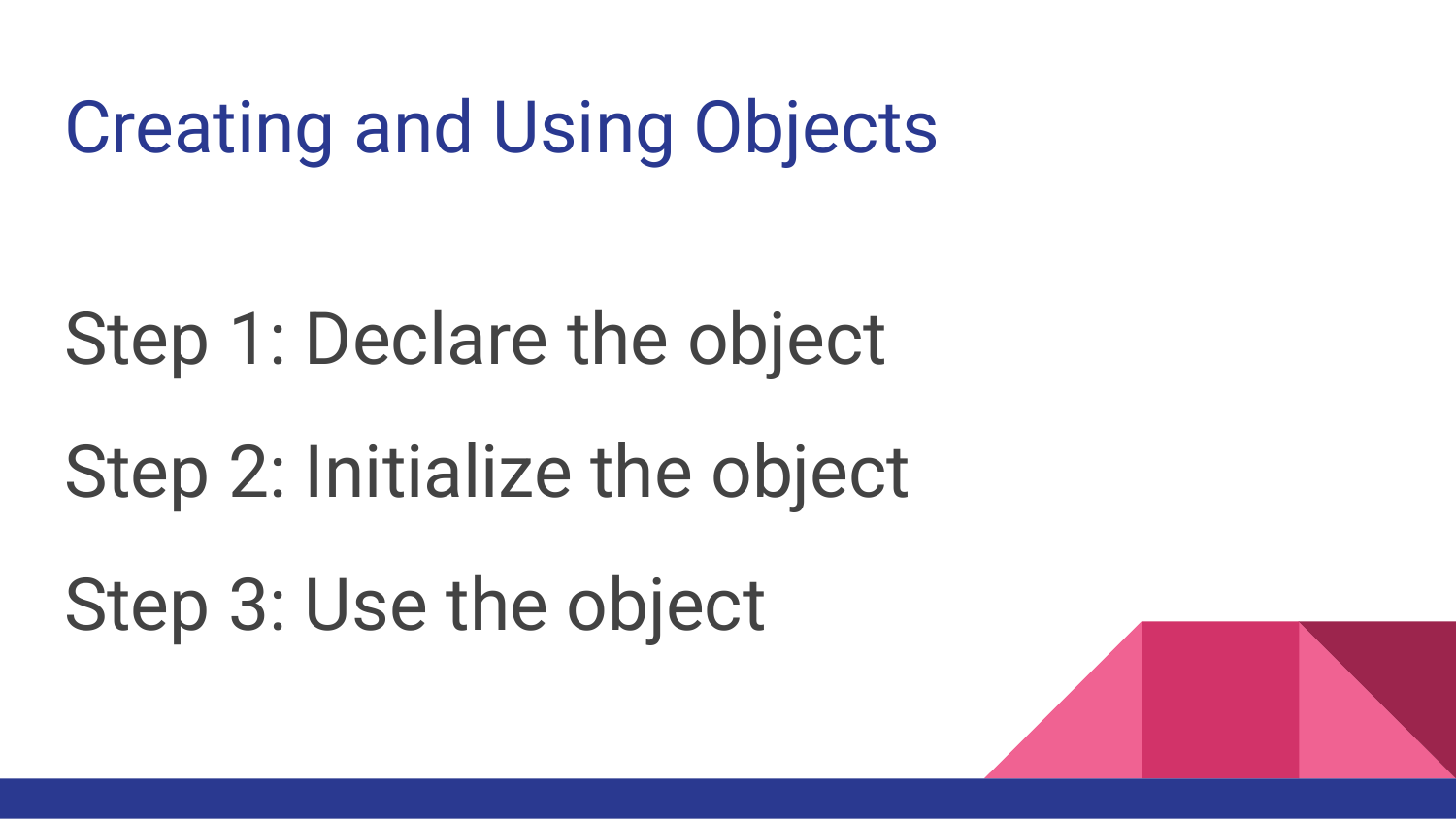

# Creating and Using Objects
Step 1: Declare the object
Step 2: Initialize the object
Step 3: Use the object